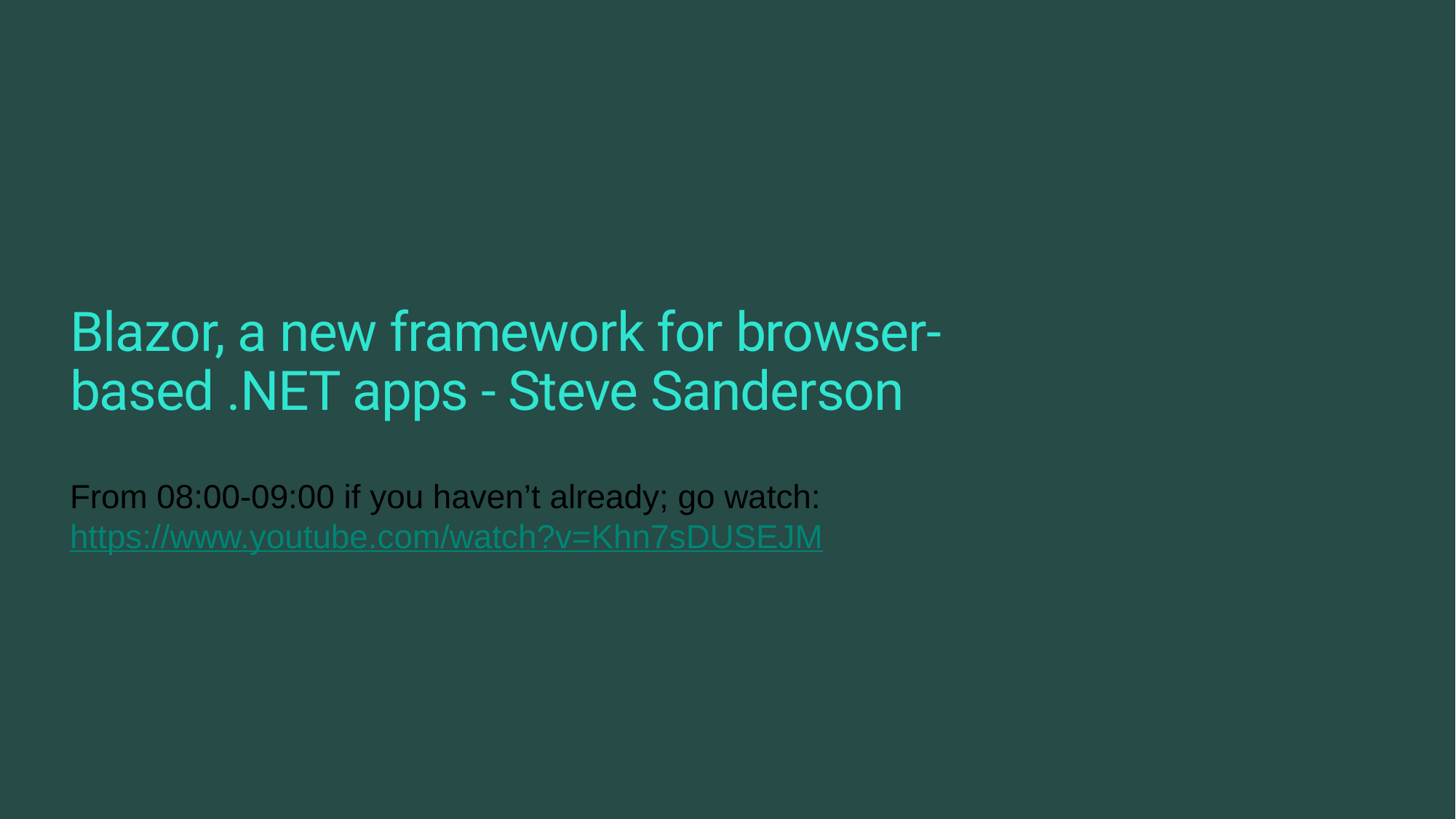

# Blazor, a new framework for browser-based .NET apps - Steve Sanderson
From 08:00-09:00 if you haven’t already; go watch: https://www.youtube.com/watch?v=Khn7sDUSEJM